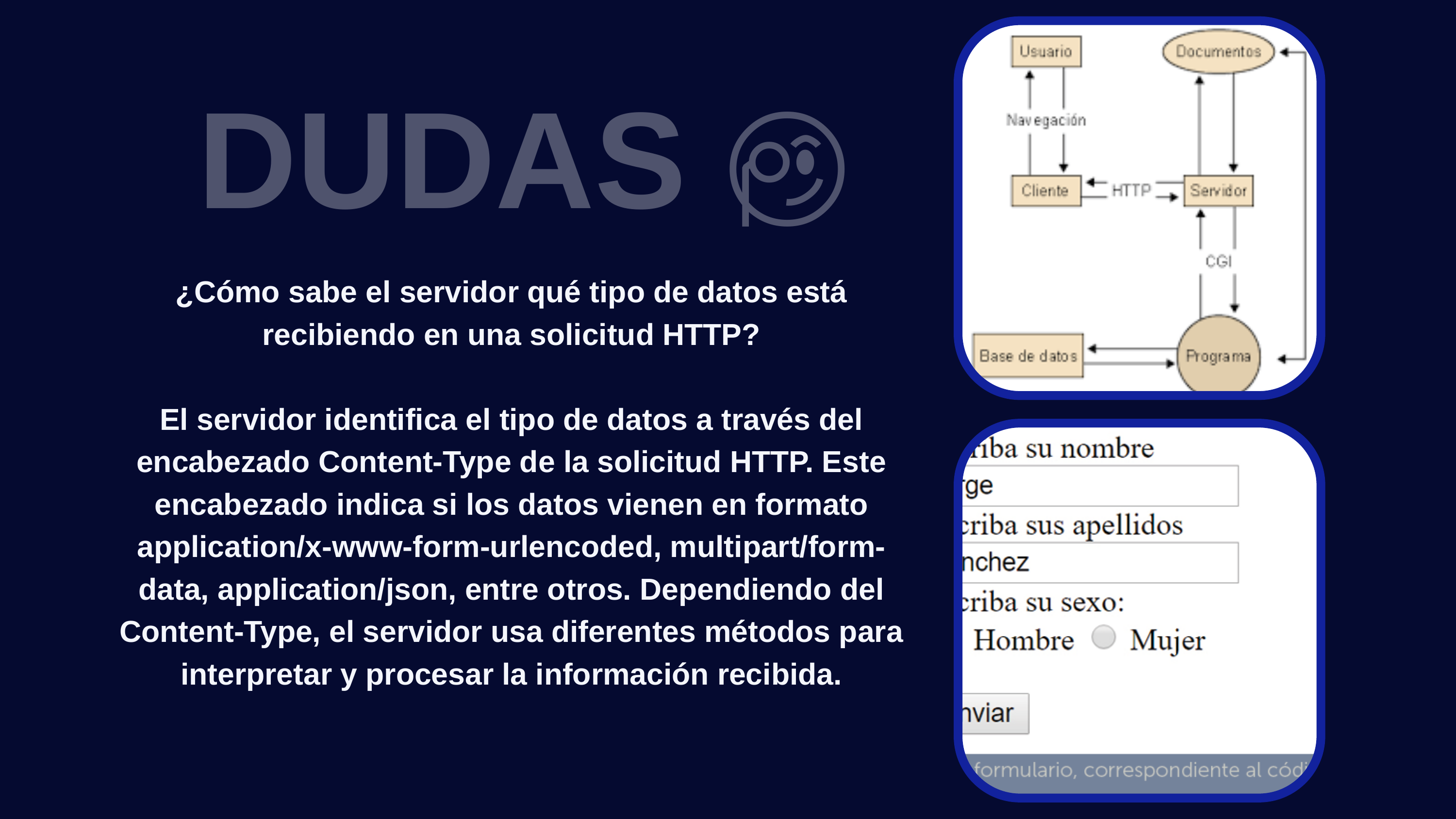

DUDAS 🧐

¿Cómo sabe el servidor qué tipo de datos está recibiendo en una solicitud HTTP?

El servidor identifica el tipo de datos a través del encabezado Content-Type de la solicitud HTTP. Este encabezado indica si los datos vienen en formato application/x-www-form-urlencoded, multipart/form-data, application/json, entre otros. Dependiendo del Content-Type, el servidor usa diferentes métodos para interpretar y procesar la información recibida.